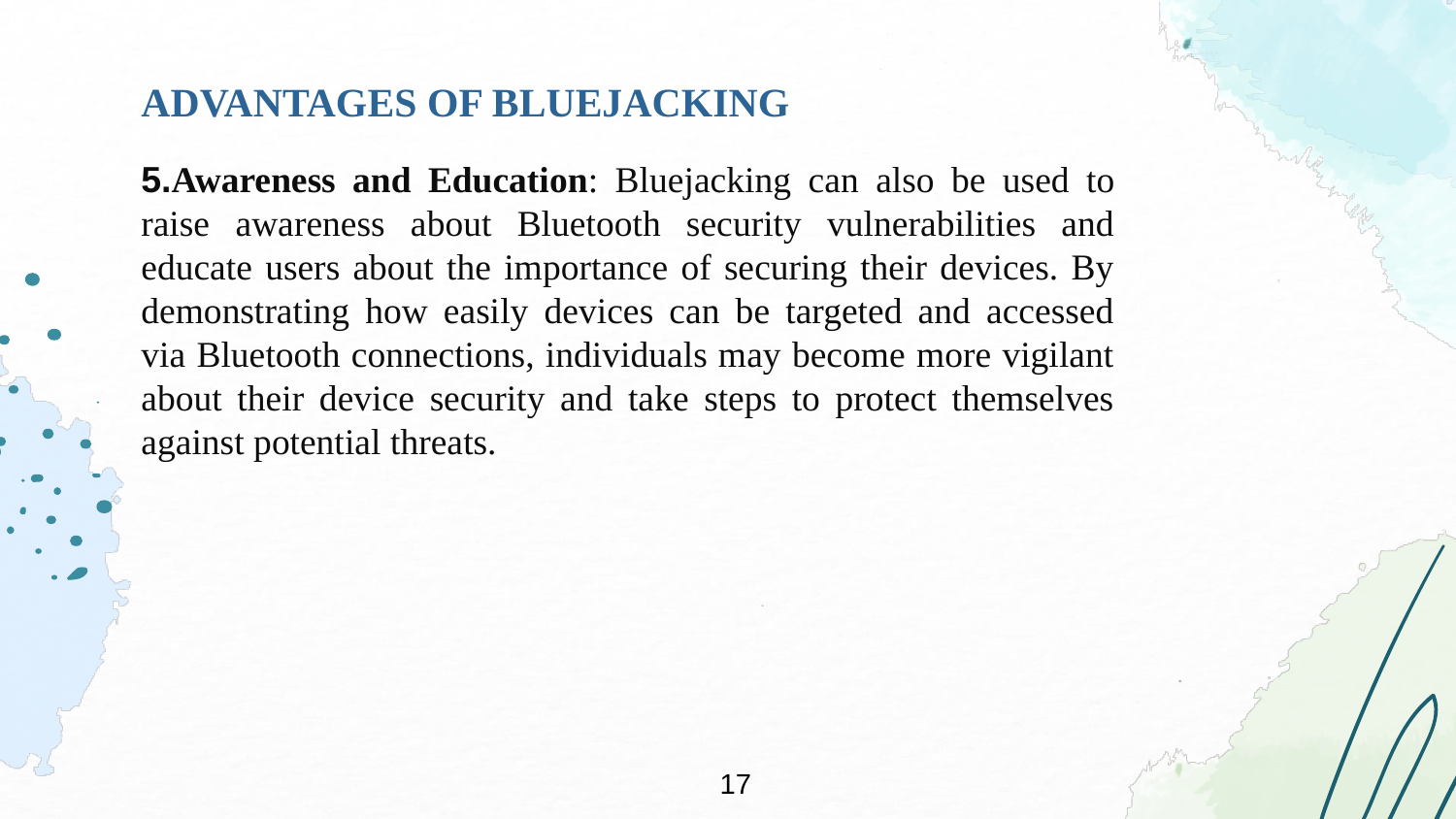

ADVANTAGES OF BLUEJACKING
5.Awareness and Education: Bluejacking can also be used to raise awareness about Bluetooth security vulnerabilities and educate users about the importance of securing their devices. By demonstrating how easily devices can be targeted and accessed via Bluetooth connections, individuals may become more vigilant about their device security and take steps to protect themselves against potential threats.
17